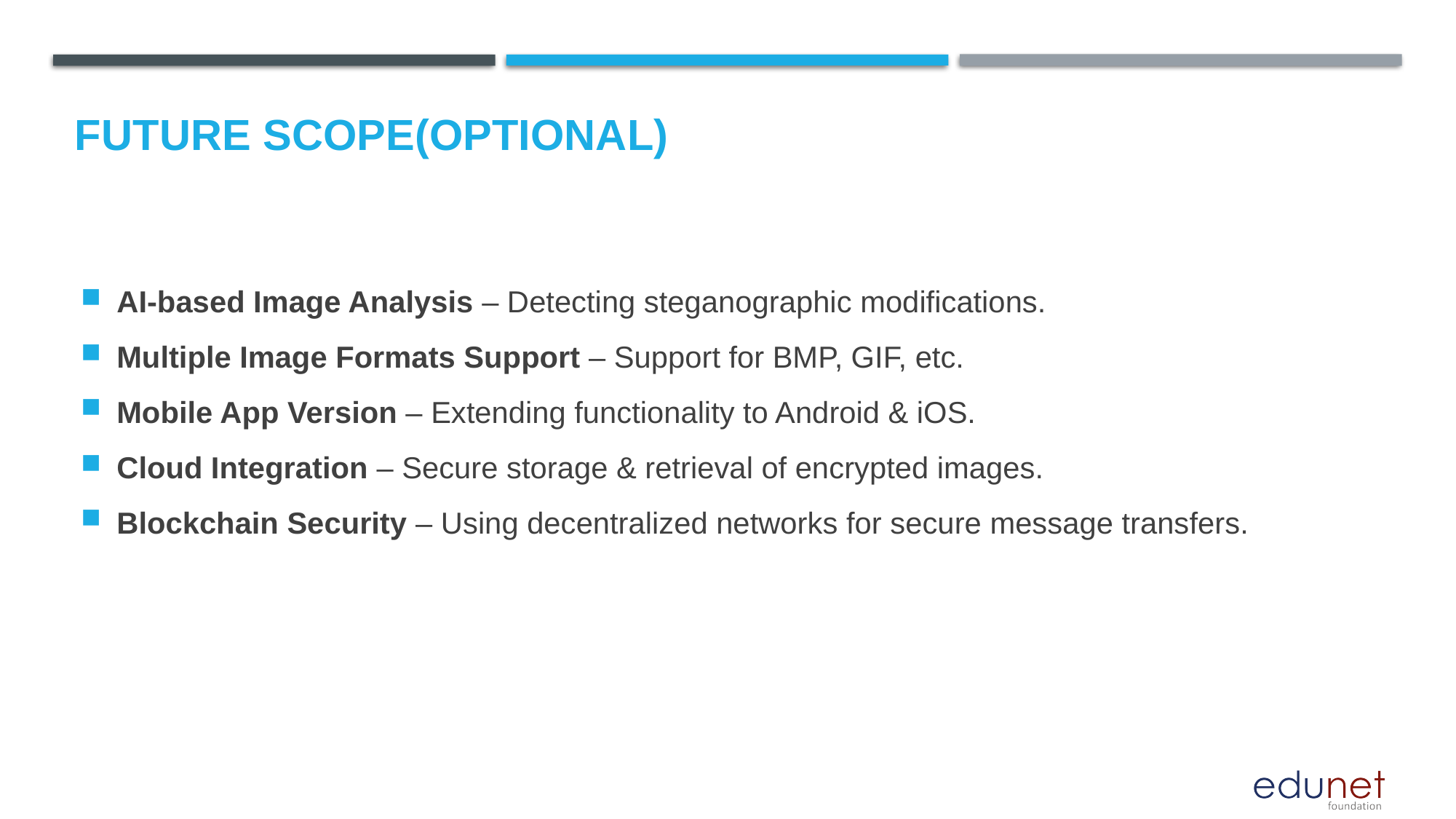

Future scope(optional)
AI-based Image Analysis – Detecting steganographic modifications.
Multiple Image Formats Support – Support for BMP, GIF, etc.
Mobile App Version – Extending functionality to Android & iOS.
Cloud Integration – Secure storage & retrieval of encrypted images.
Blockchain Security – Using decentralized networks for secure message transfers.